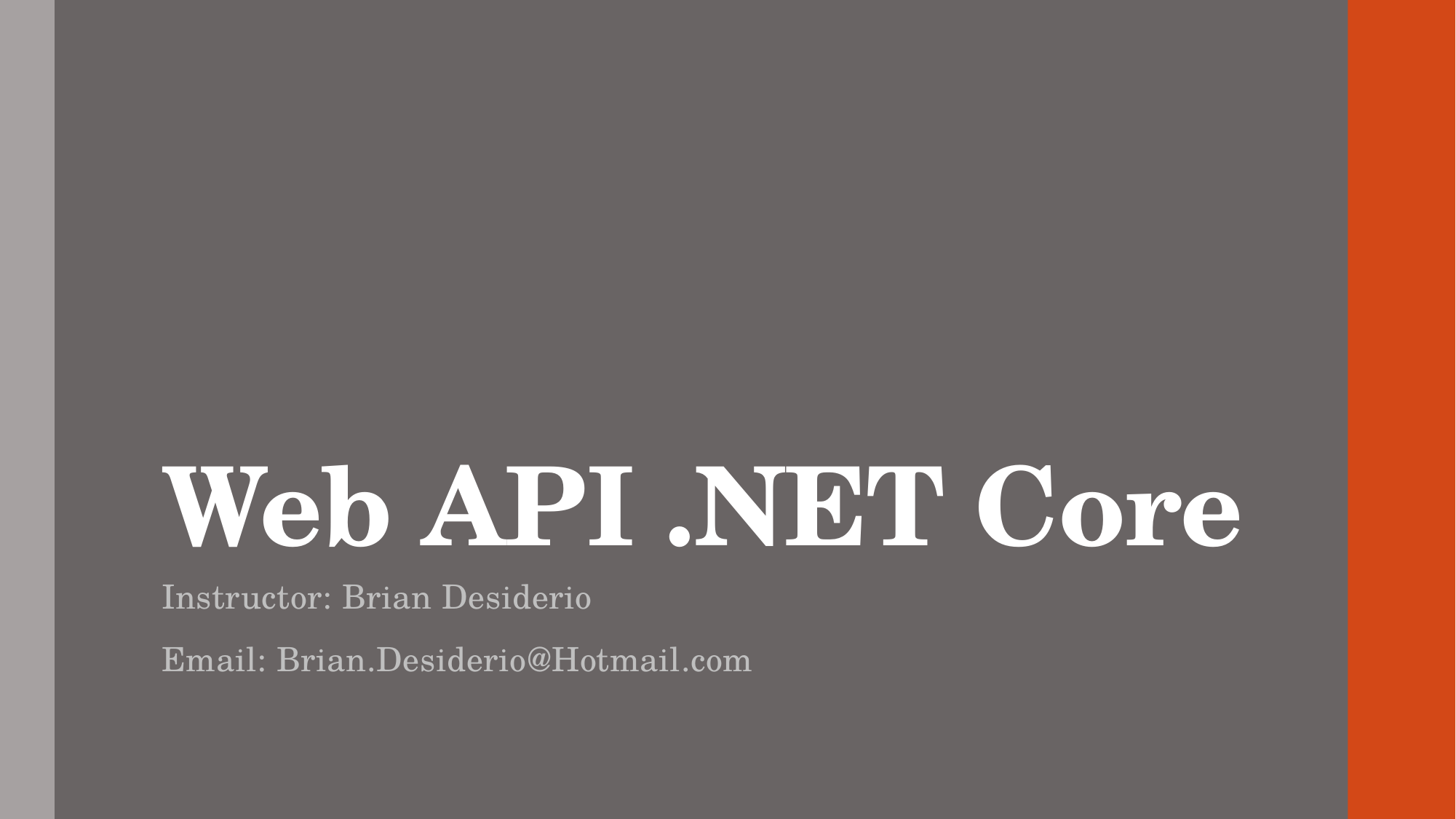

# Web API .NET Core
Instructor: Brian Desiderio
Email: Brian.Desiderio@Hotmail.com